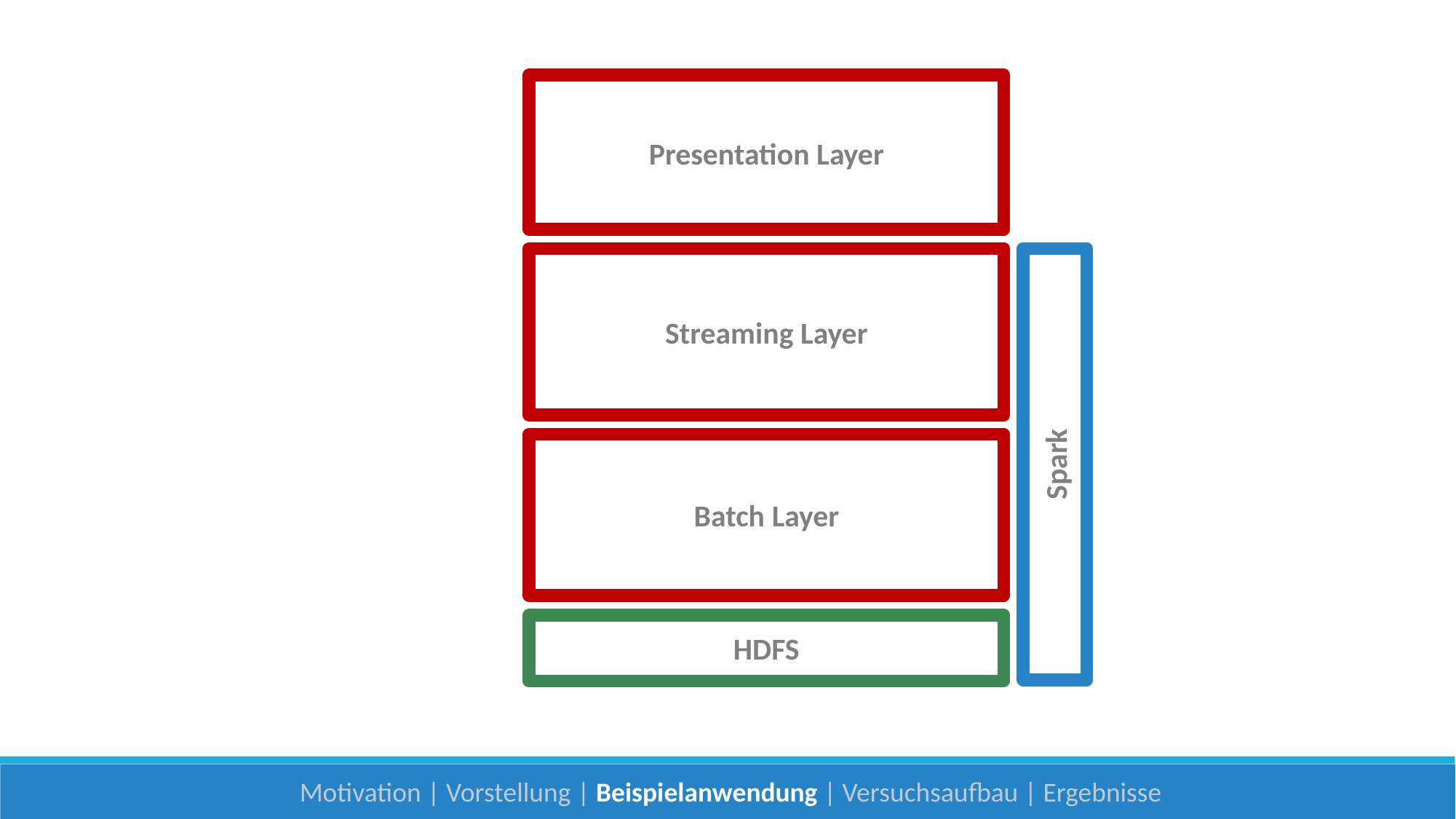

Presentation Layer

Streaming Layer
Spark
Batch Layer
HDFS
Motivation | Vorstellung | Beispielanwendung | Versuchsaufbau | Ergebnisse